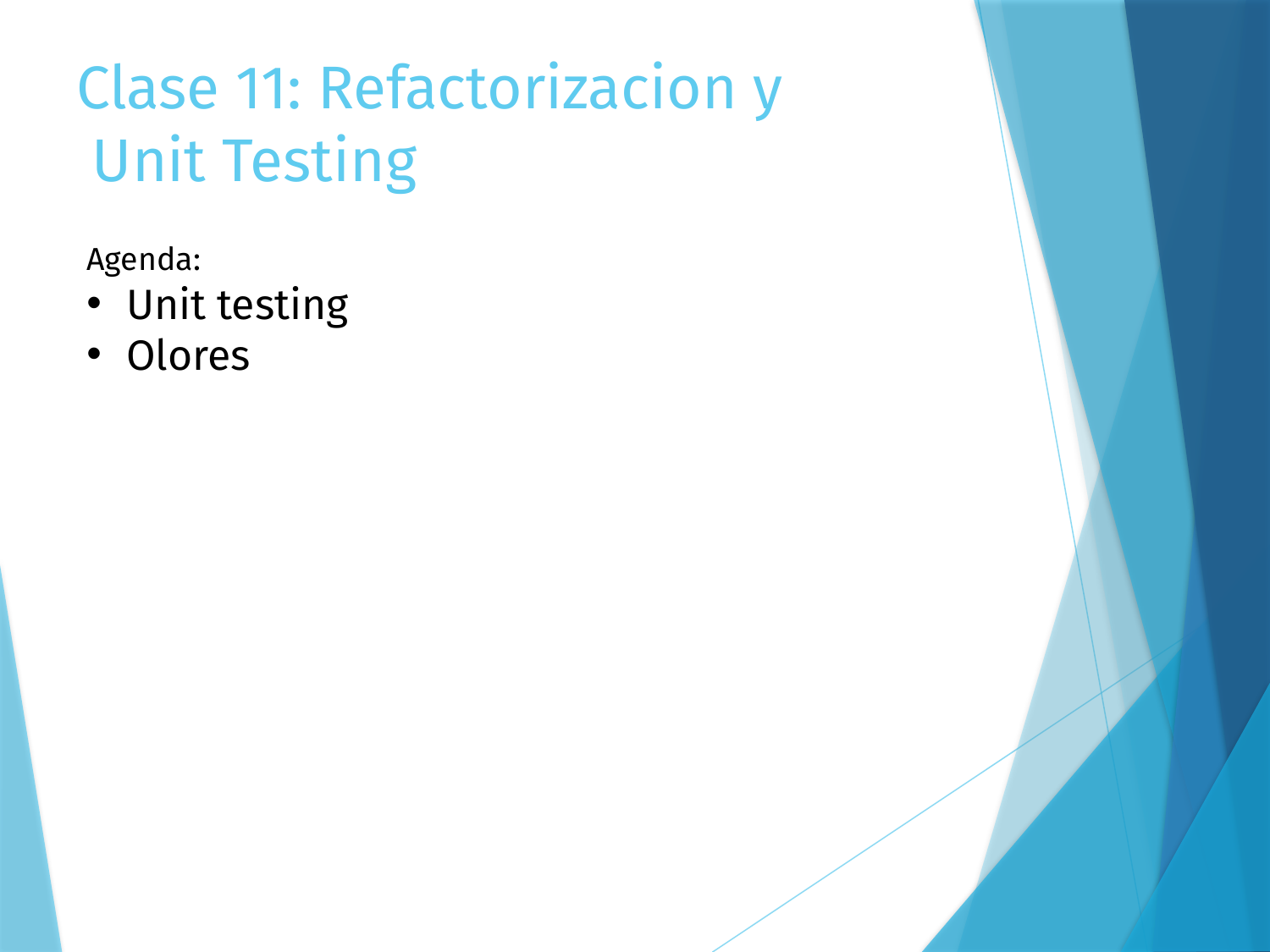

# Clase 11: Refactorizacion y Unit Testing
Agenda:
Unit testing
Olores